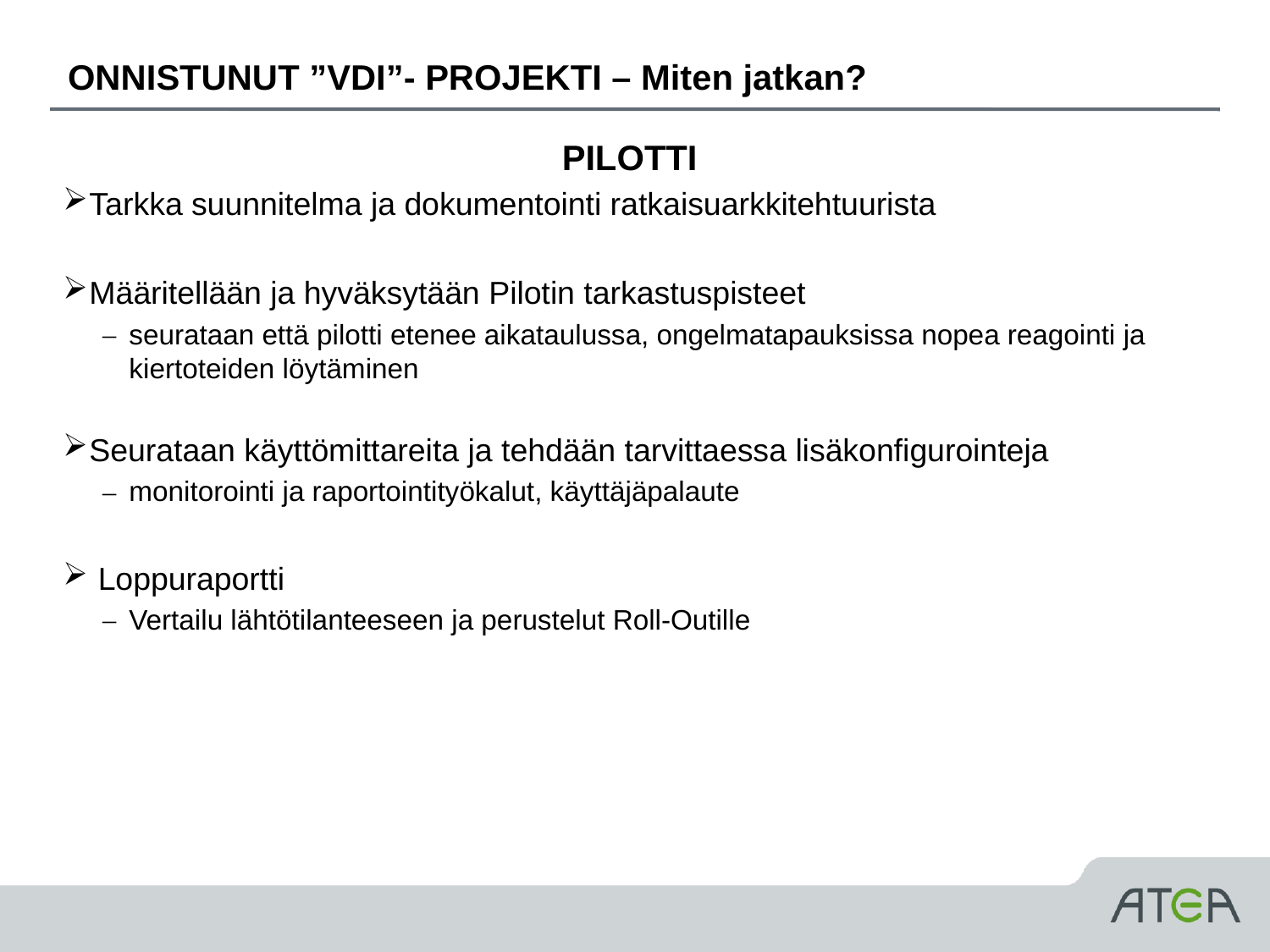

# ONNISTUNUT ”VDI”- PROJEKTI – Miten jatkan?
			PILOTTI
Tarkka suunnitelma ja dokumentointi ratkaisuarkkitehtuurista

Määritellään ja hyväksytään Pilotin tarkastuspisteet
seurataan että pilotti etenee aikataulussa, ongelmatapauksissa nopea reagointi ja kiertoteiden löytäminen

Seurataan käyttömittareita ja tehdään tarvittaessa lisäkonfigurointeja
monitorointi ja raportointityökalut, käyttäjäpalaute

 Loppuraportti
Vertailu lähtötilanteeseen ja perustelut Roll-Outille